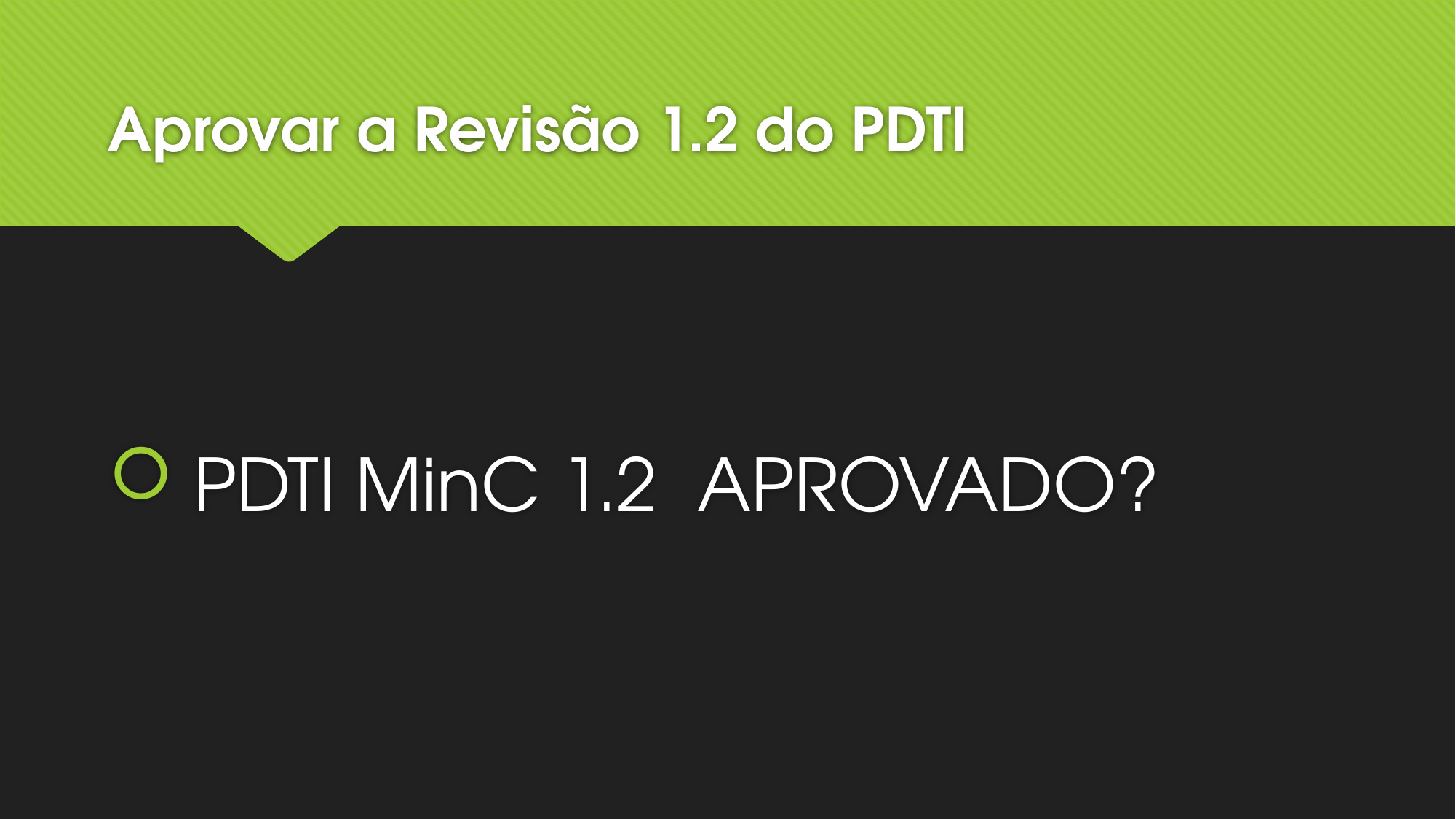

# Aprovar a Revisão 1.2 do PDTI
 PDTI MinC 1.2  APROVADO?